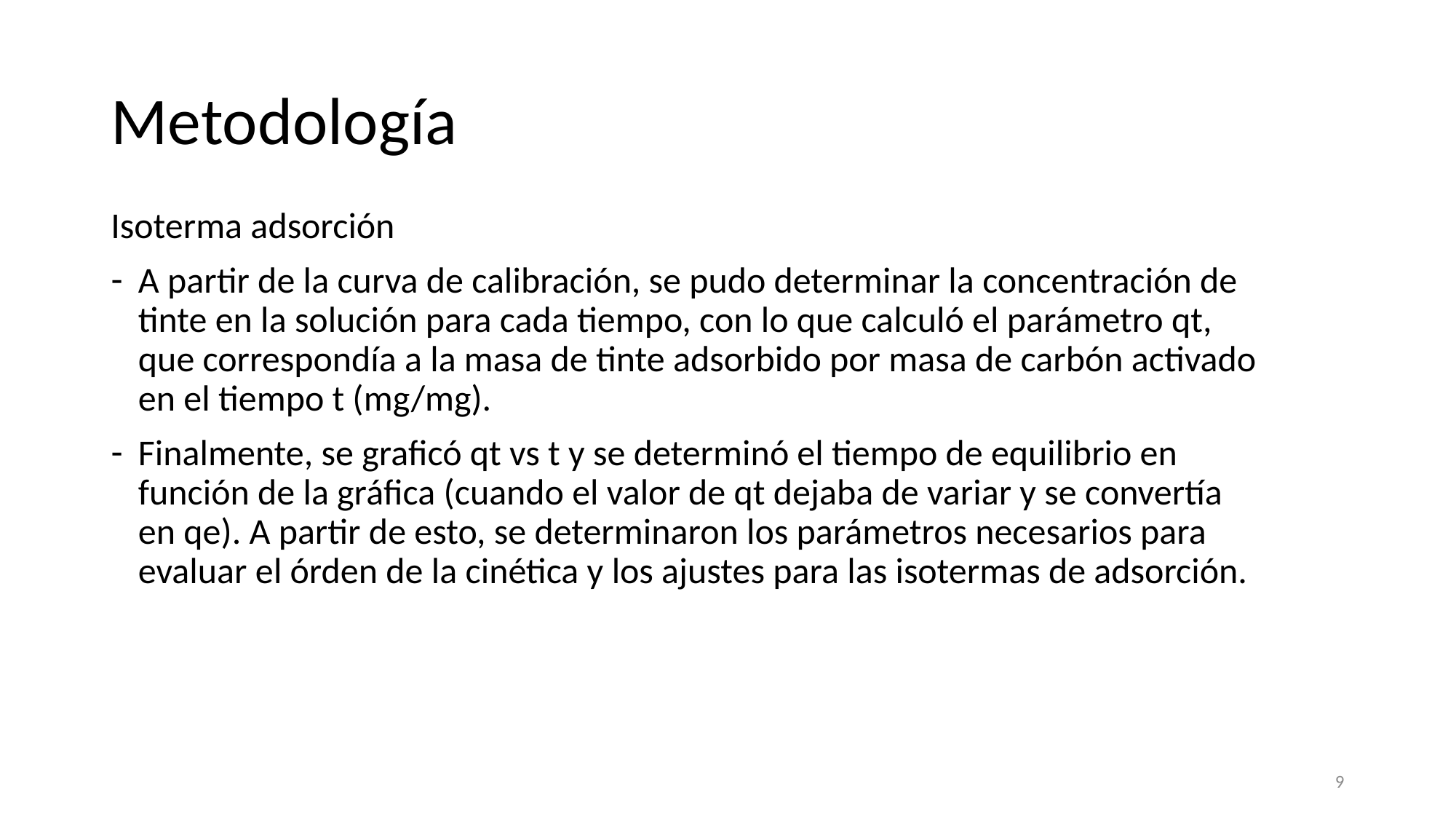

# Metodología
Isoterma adsorción
A partir de la curva de calibración, se pudo determinar la concentración de tinte en la solución para cada tiempo, con lo que calculó el parámetro qt, que correspondía a la masa de tinte adsorbido por masa de carbón activado en el tiempo t (mg/mg).
Finalmente, se graficó qt vs t y se determinó el tiempo de equilibrio en función de la gráfica (cuando el valor de qt dejaba de variar y se convertía en qe). A partir de esto, se determinaron los parámetros necesarios para evaluar el órden de la cinética y los ajustes para las isotermas de adsorción.

9